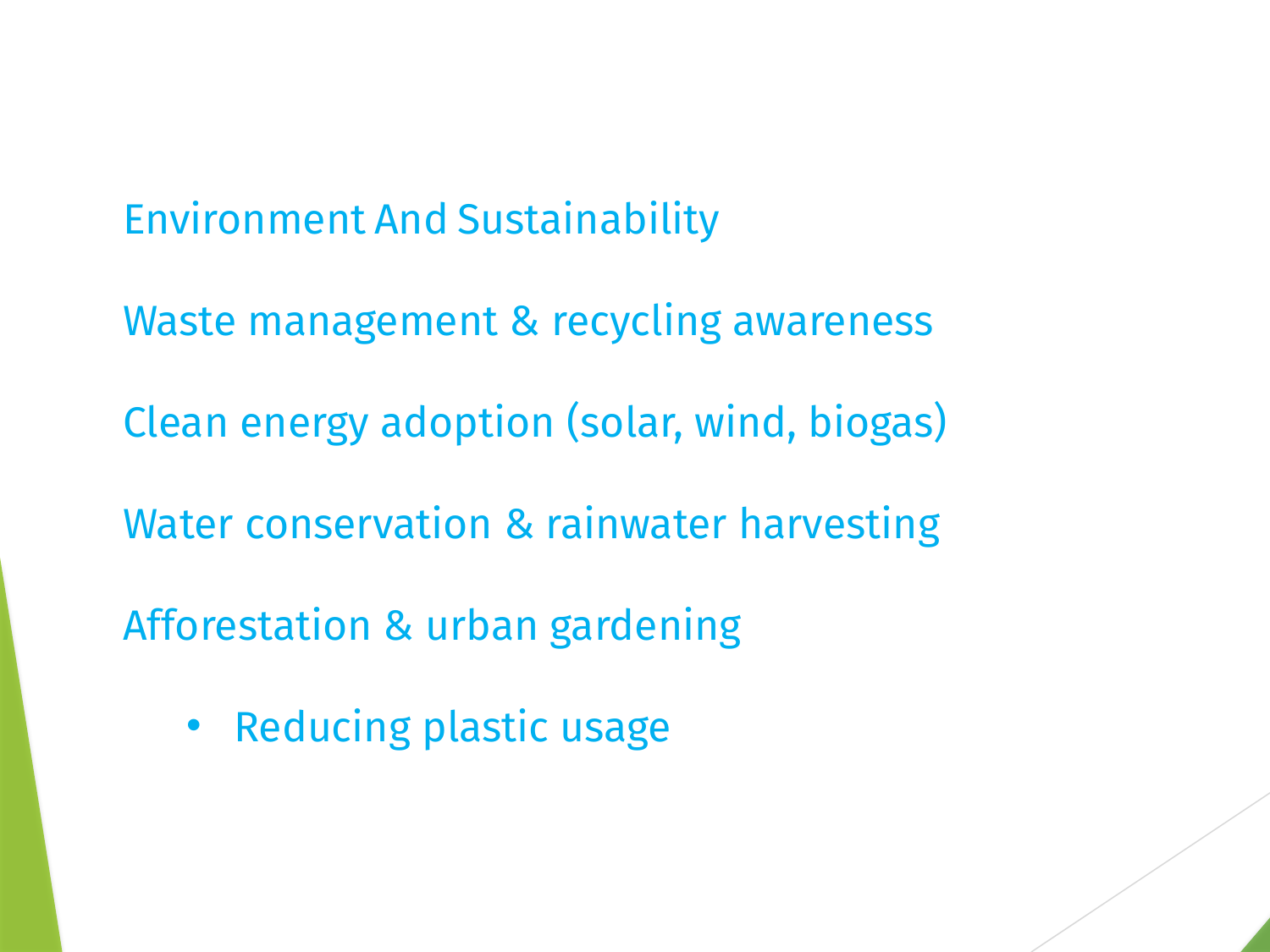

Environment And Sustainability

Waste management & recycling awareness

Clean energy adoption (solar, wind, biogas)

Water conservation & rainwater harvesting

Afforestation & urban gardening

Reducing plastic usage